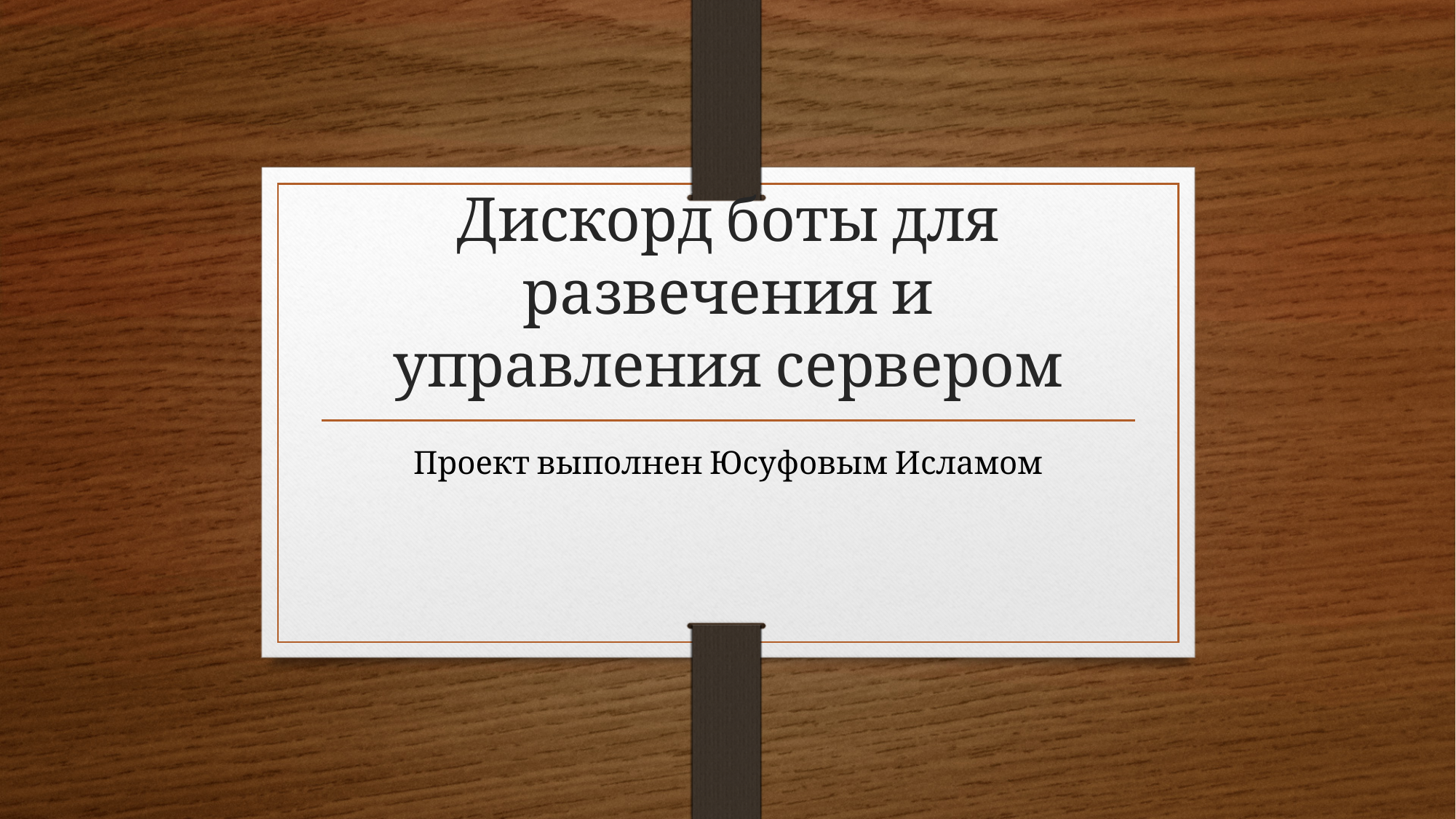

# Дискорд боты для развечения и управления сервером
Проект выполнен Юсуфовым Исламом